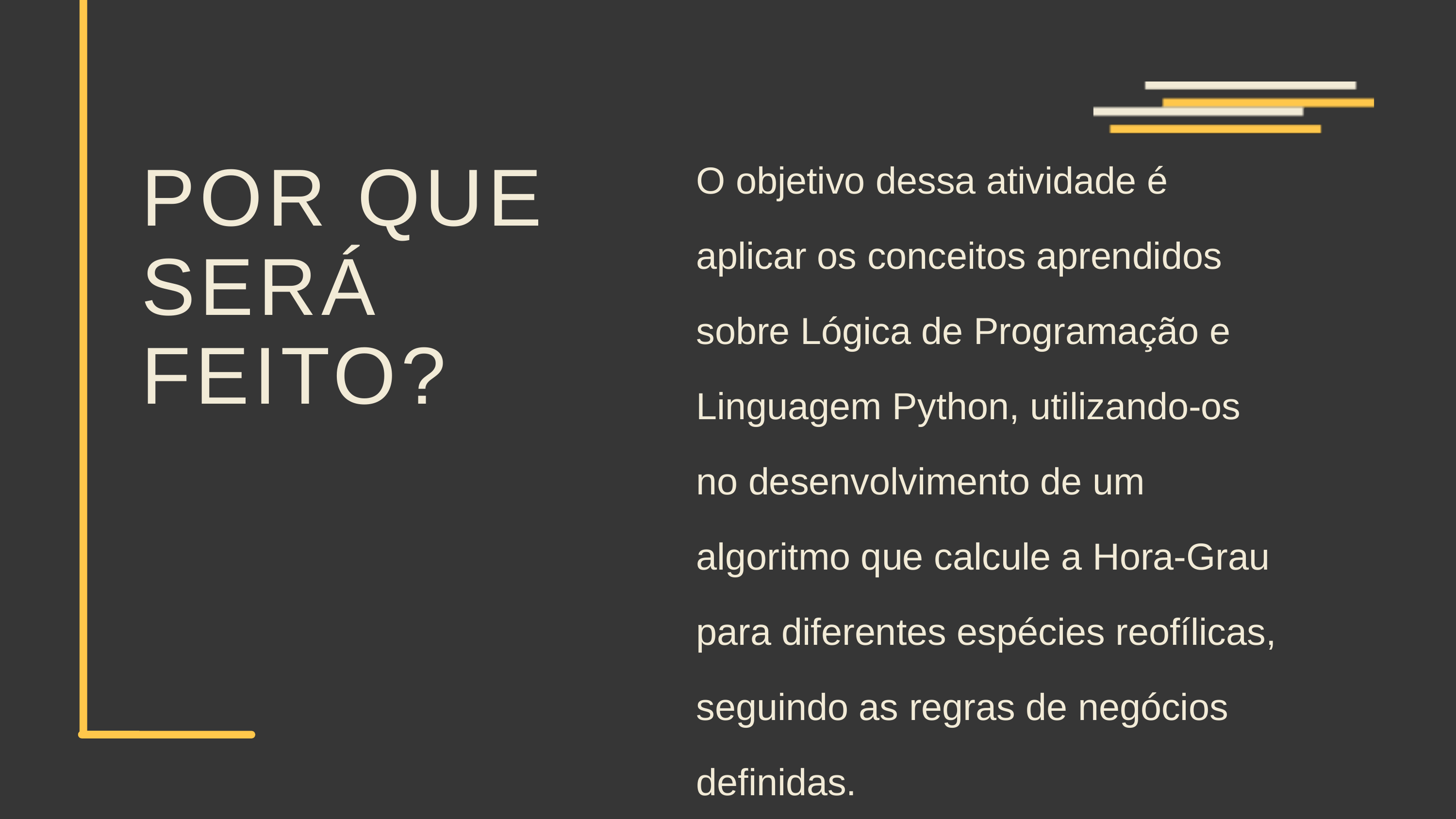

O objetivo dessa atividade é aplicar os conceitos aprendidos sobre Lógica de Programação e Linguagem Python, utilizando-os no desenvolvimento de um algoritmo que calcule a Hora-Grau para diferentes espécies reofílicas, seguindo as regras de negócios definidas.
POR QUE SERÁ FEITO?